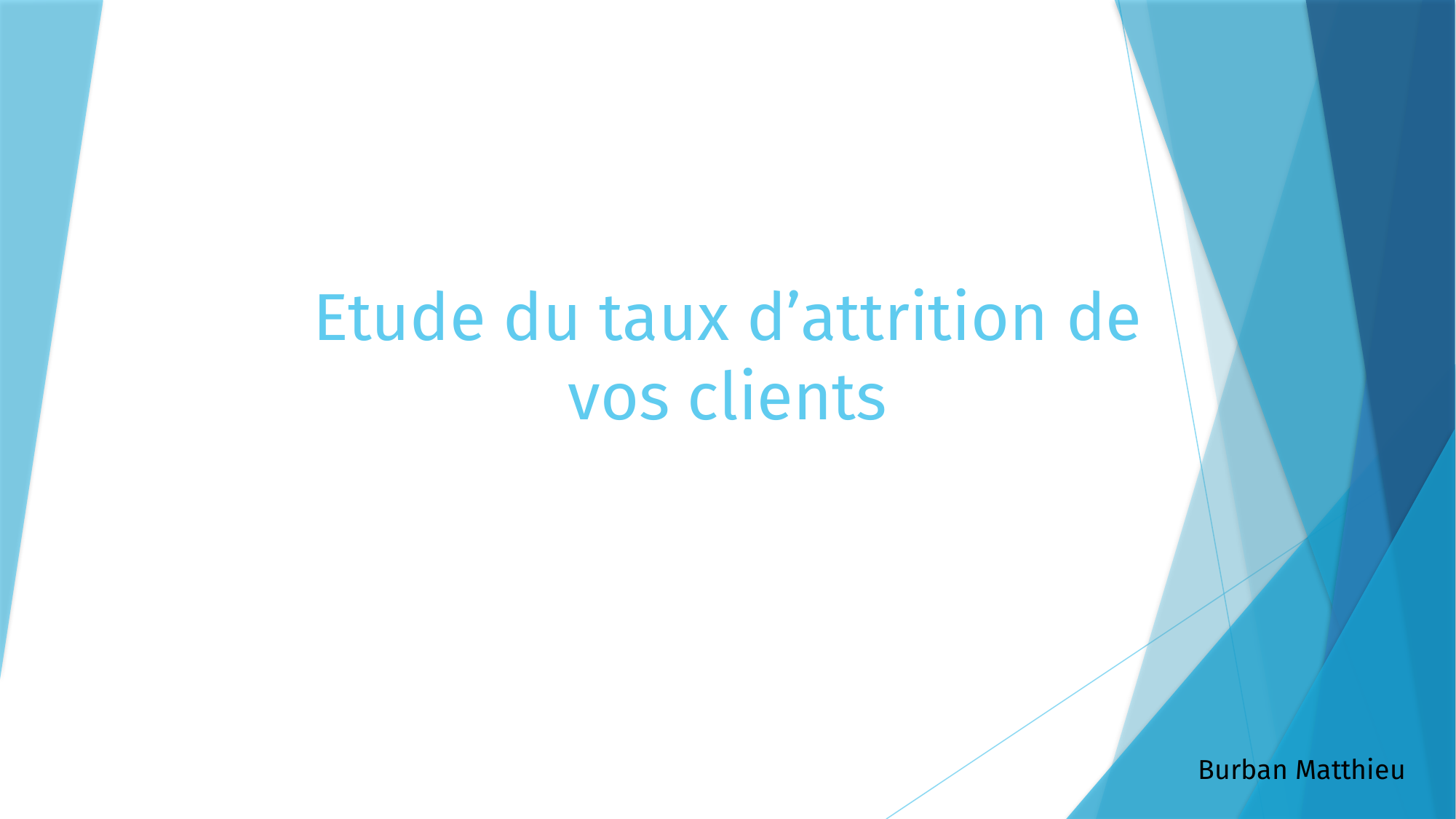

# Etude du taux d’attrition de vos clients
Burban Matthieu